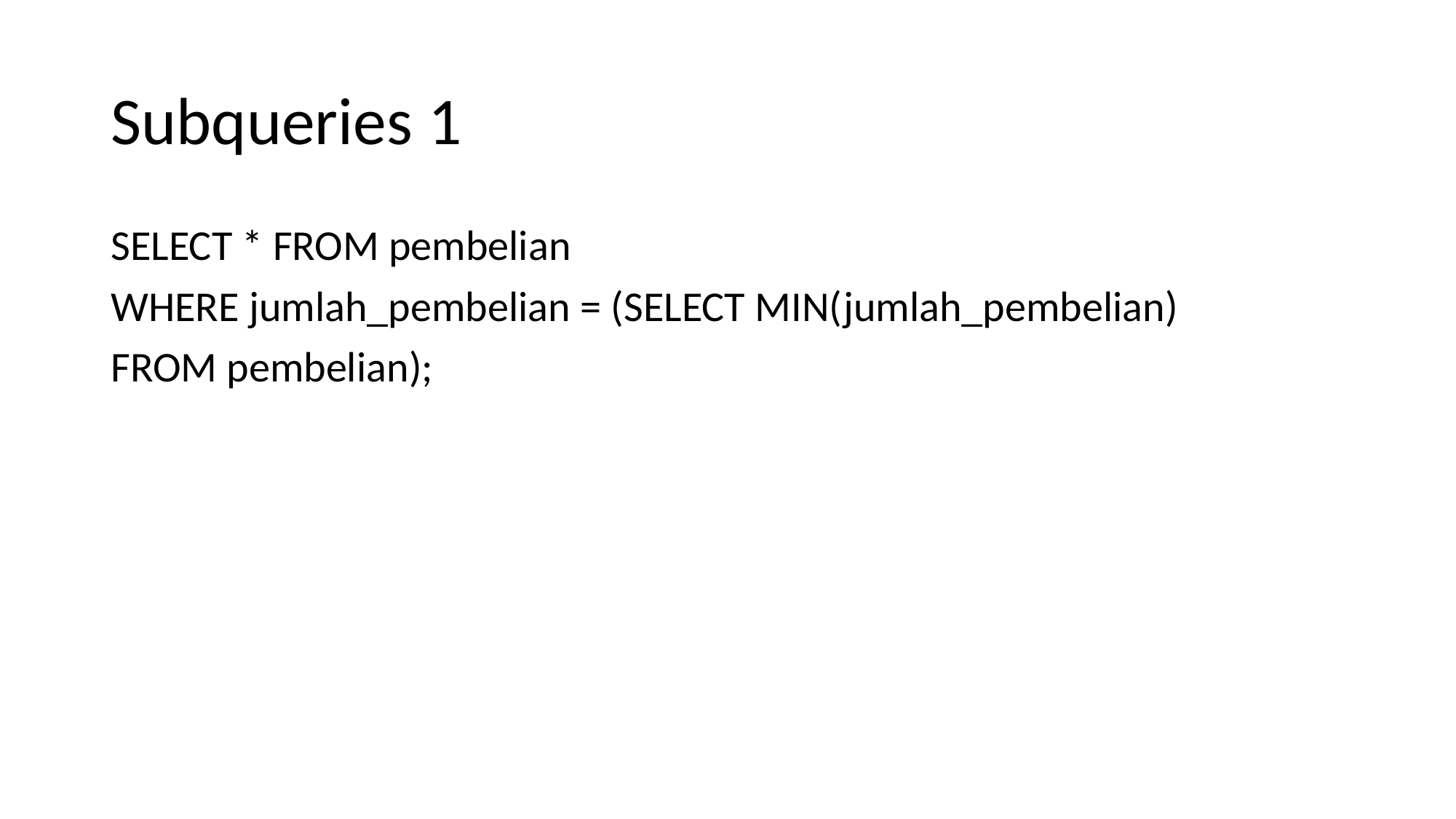

# Subqueries 1
SELECT * FROM pembelian
WHERE jumlah_pembelian = (SELECT MIN(jumlah_pembelian)
FROM pembelian);